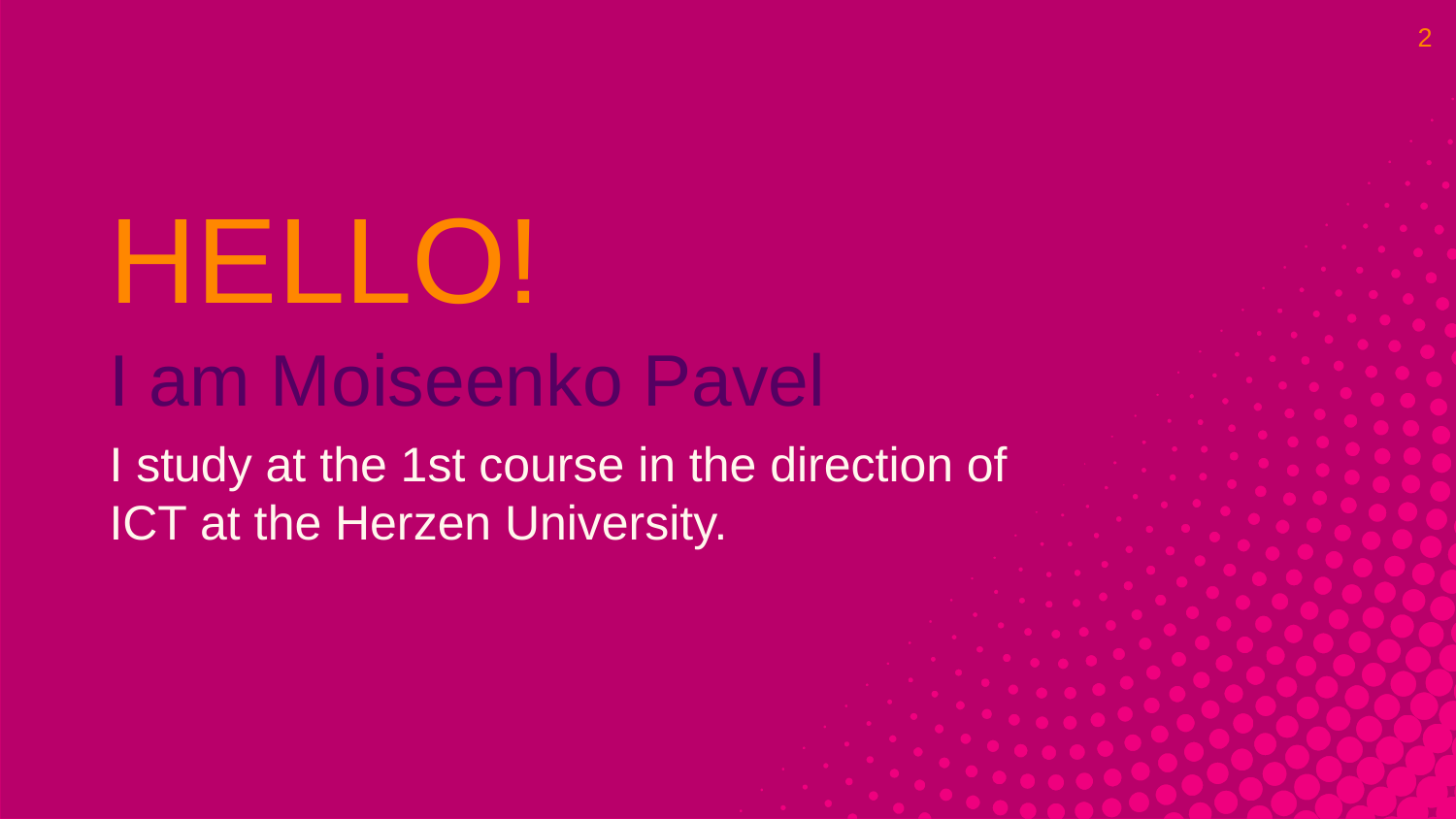

2
HELLO!
I am Moiseenko Pavel
I study at the 1st course in the direction of ICT at the Herzen University.